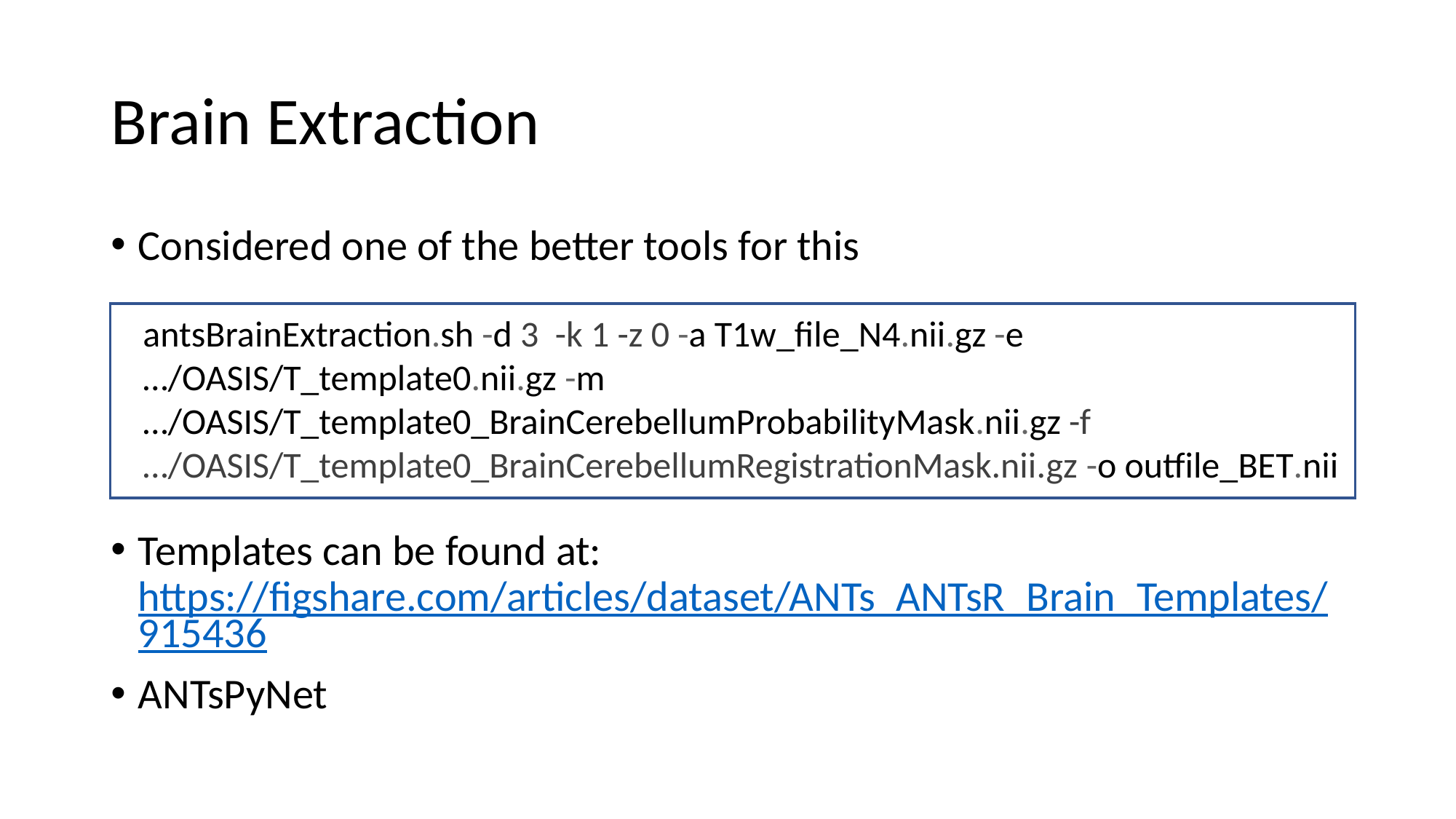

# Brain Extraction
Considered one of the better tools for this

Templates can be found at: https://figshare.com/articles/dataset/ANTs_ANTsR_Brain_Templates/915436
ANTsPyNet

antsBrainExtraction.sh -d 3  -k 1 -z 0 -a T1w_file_N4.nii.gz -e …/OASIS/T_template0.nii.gz -m …/OASIS/T_template0_BrainCerebellumProbabilityMask.nii.gz -f …/OASIS/T_template0_BrainCerebellumRegistrationMask.nii.gz -o outfile_BET.nii